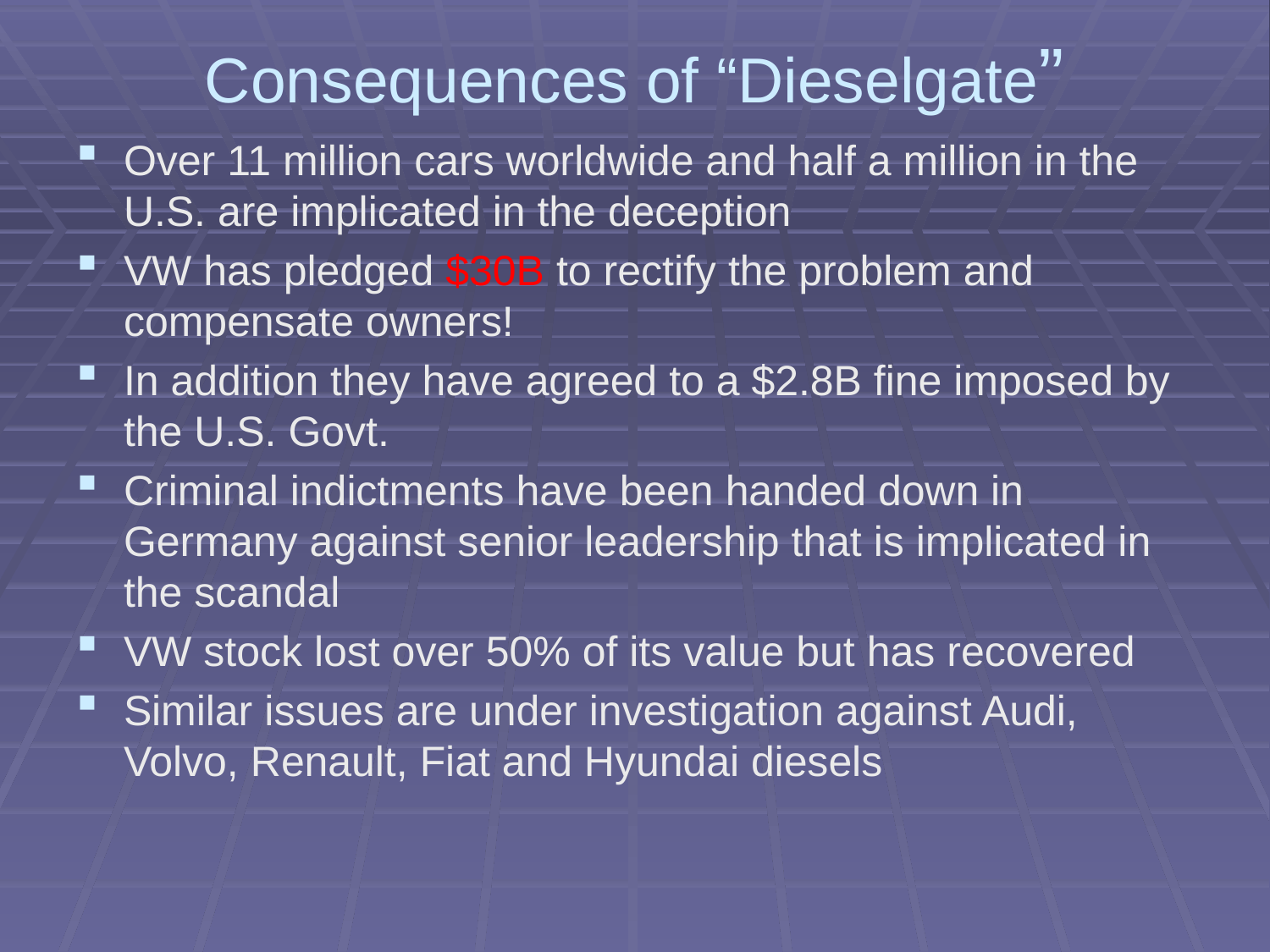

# Consequences of “Dieselgate”
Over 11 million cars worldwide and half a million in the U.S. are implicated in the deception
VW has pledged $30B to rectify the problem and compensate owners!
In addition they have agreed to a $2.8B fine imposed by the U.S. Govt.
Criminal indictments have been handed down in Germany against senior leadership that is implicated in the scandal
VW stock lost over 50% of its value but has recovered
Similar issues are under investigation against Audi, Volvo, Renault, Fiat and Hyundai diesels